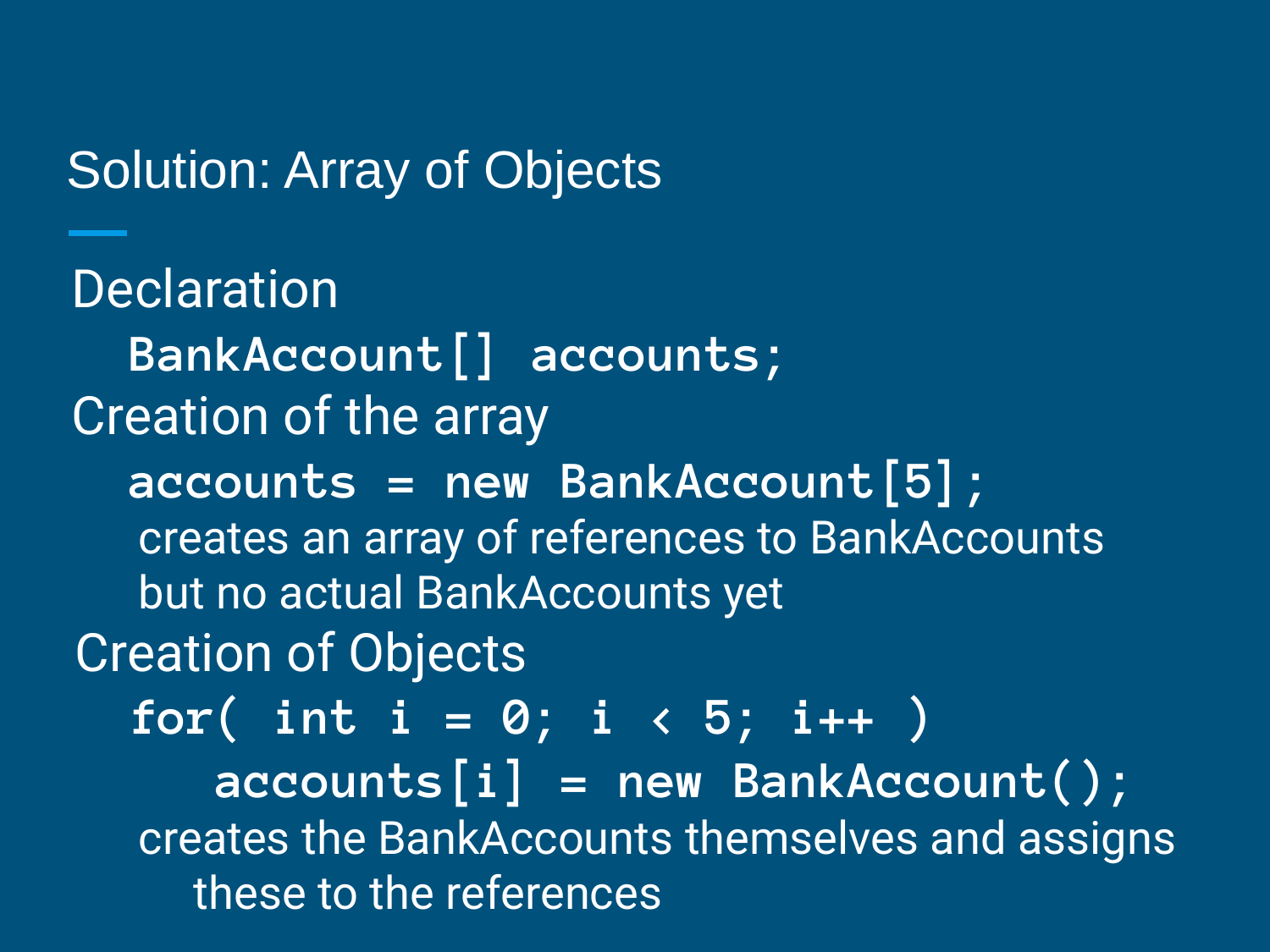

# Solution: Array of Objects
Declaration
BankAccount[] accounts;
Creation of the array
accounts = new BankAccount[5];
creates an array of references to BankAccounts
but no actual BankAccounts yet
Creation of Objects
for( int i = 0; i < 5; i++ )
   accounts[i] = new BankAccount();
creates the BankAccounts themselves and assigns these to the references